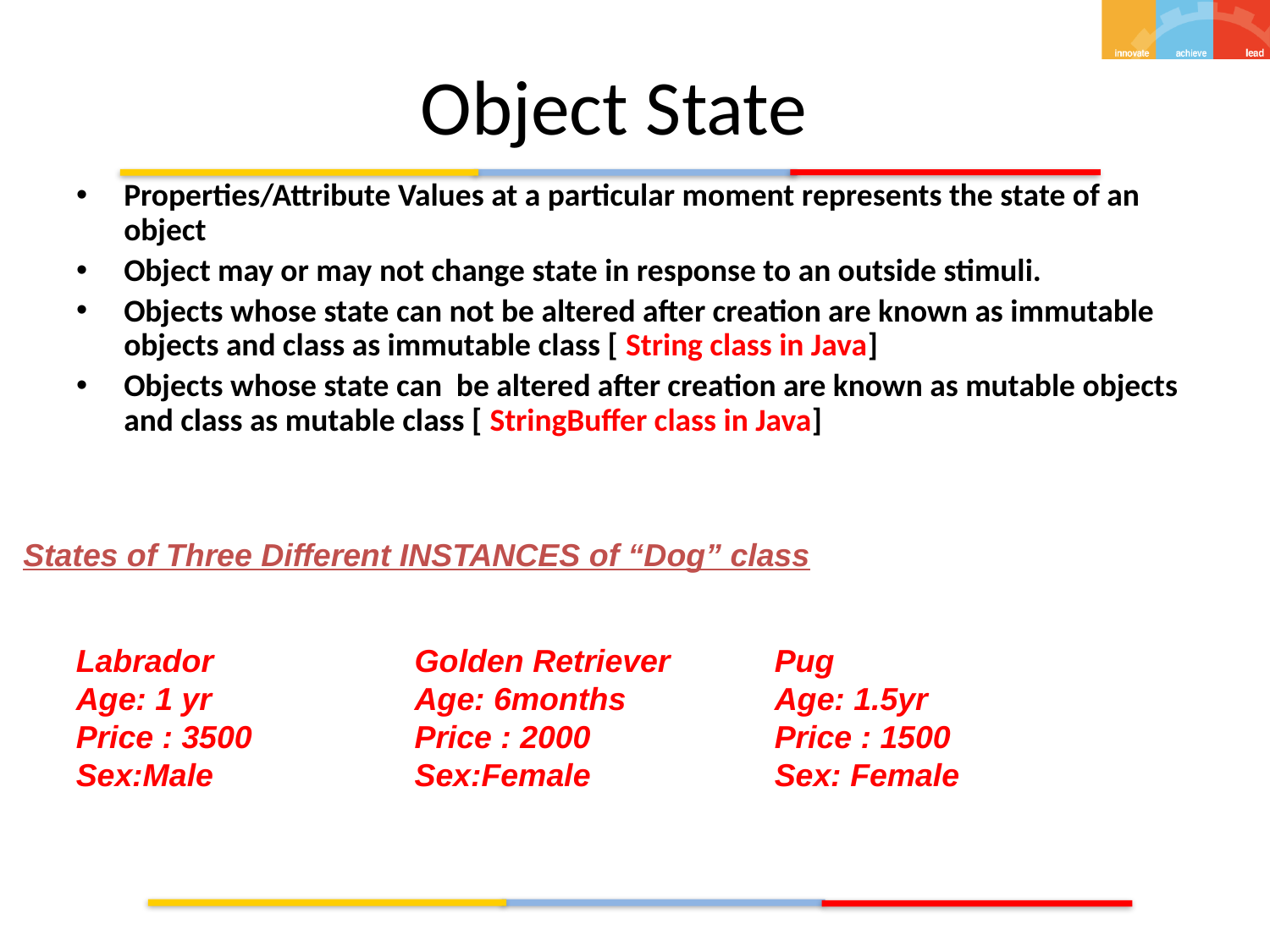

# Object State
Properties/Attribute Values at a particular moment represents the state of an object
Object may or may not change state in response to an outside stimuli.
Objects whose state can not be altered after creation are known as immutable objects and class as immutable class [ String class in Java]
Objects whose state can  be altered after creation are known as mutable objects and class as mutable class [ StringBuffer class in Java]

States of Three Different INSTANCES of “Dog” class
Golden Retriever
Age: 6months
Price : 2000
Sex:Female
Labrador
Age: 1 yr
Price : 3500
Sex:Male
Pug
Age: 1.5yr
Price : 1500
Sex: Female